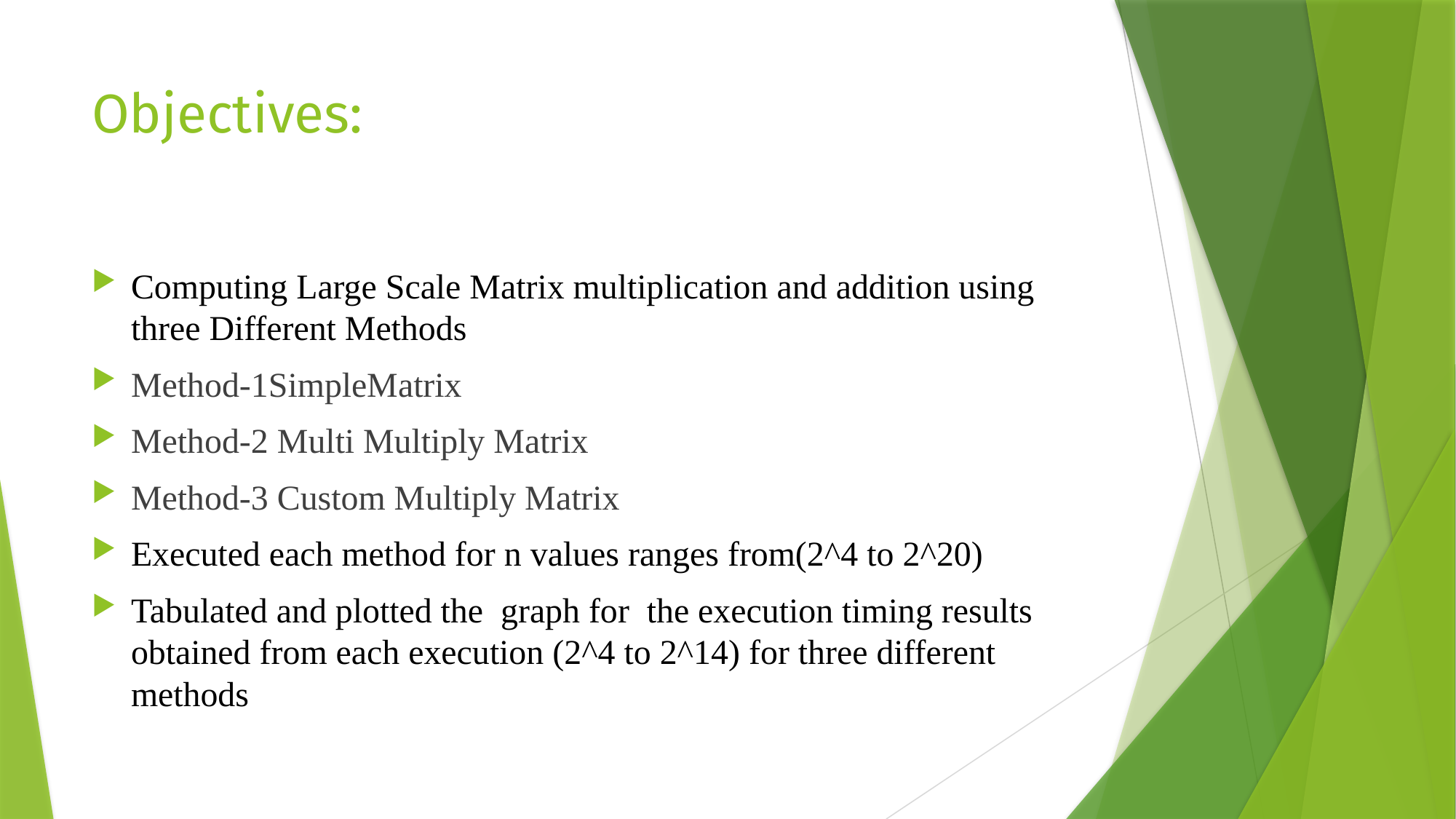

# Objectives:
Computing Large Scale Matrix multiplication and addition using three Different Methods
Method-1SimpleMatrix
Method-2 Multi Multiply Matrix
Method-3 Custom Multiply Matrix
Executed each method for n values ranges from(2^4 to 2^20)
Tabulated and plotted the  graph for  the execution timing results obtained from each execution (2^4 to 2^14) for three different methods